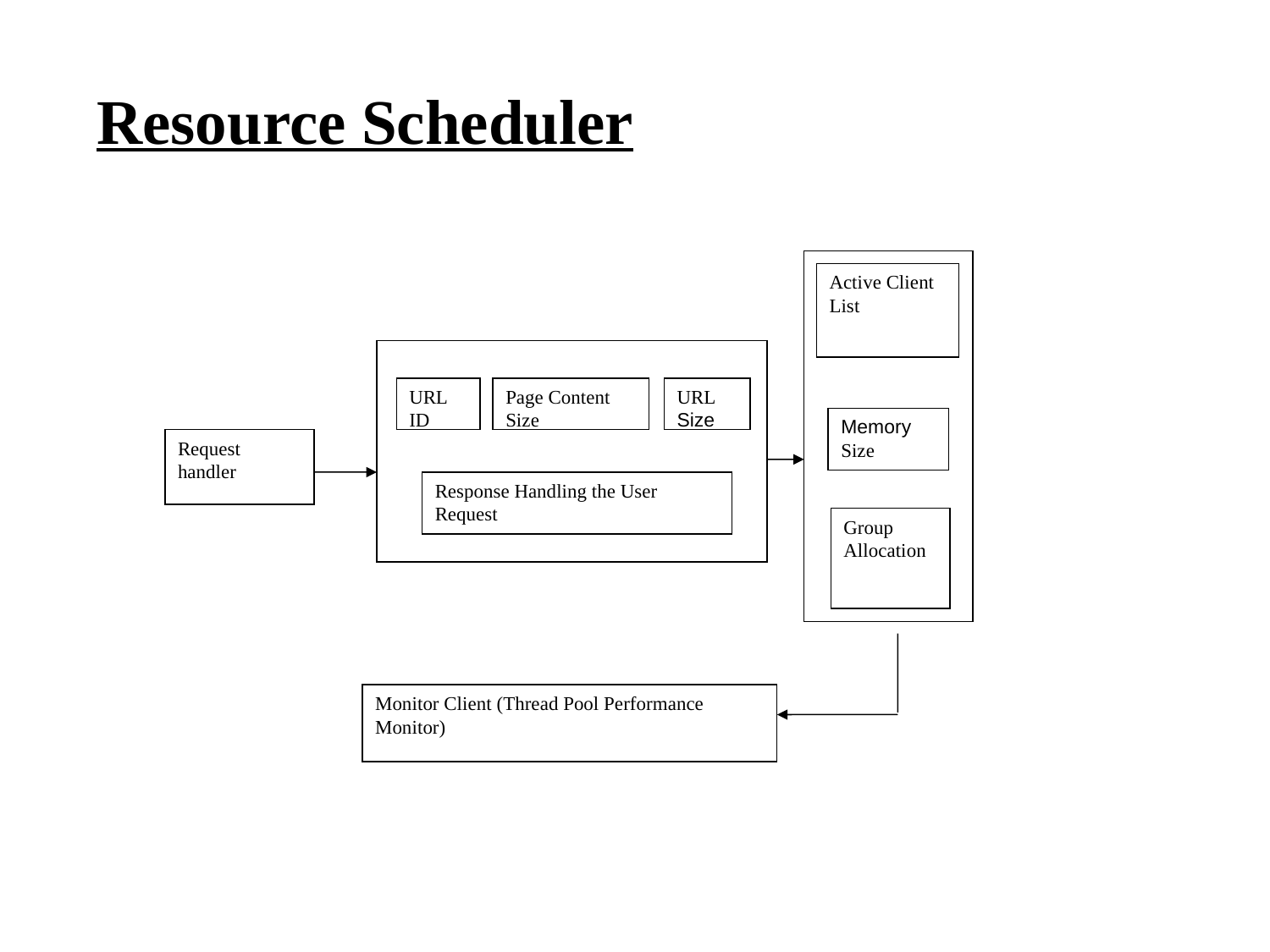

Resource Scheduler

Active Client List

URL ID
Page Content Size
URL Size
Memory Size
Request handler

Response Handling the User Request
Group Allocation

Monitor Client (Thread Pool Performance Monitor)